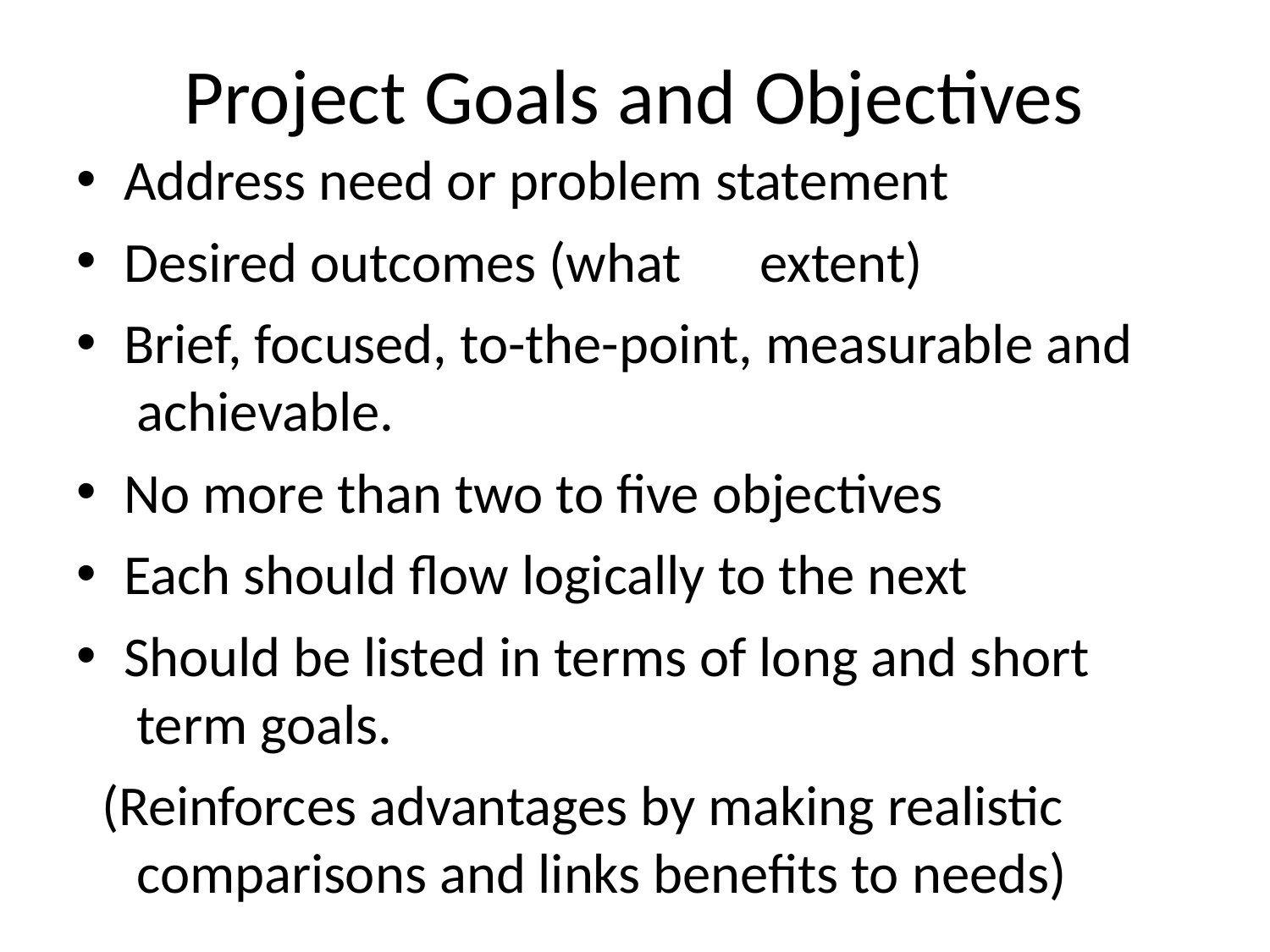

# Project Goals and Objectives
Address need or problem statement
Desired outcomes (what	extent)
Brief, focused, to-the-point, measurable and  achievable.
No more than two to five objectives
Each should flow logically to the next
Should be listed in terms of long and short  term goals.
(Reinforces advantages by making realistic  comparisons and links benefits to needs)